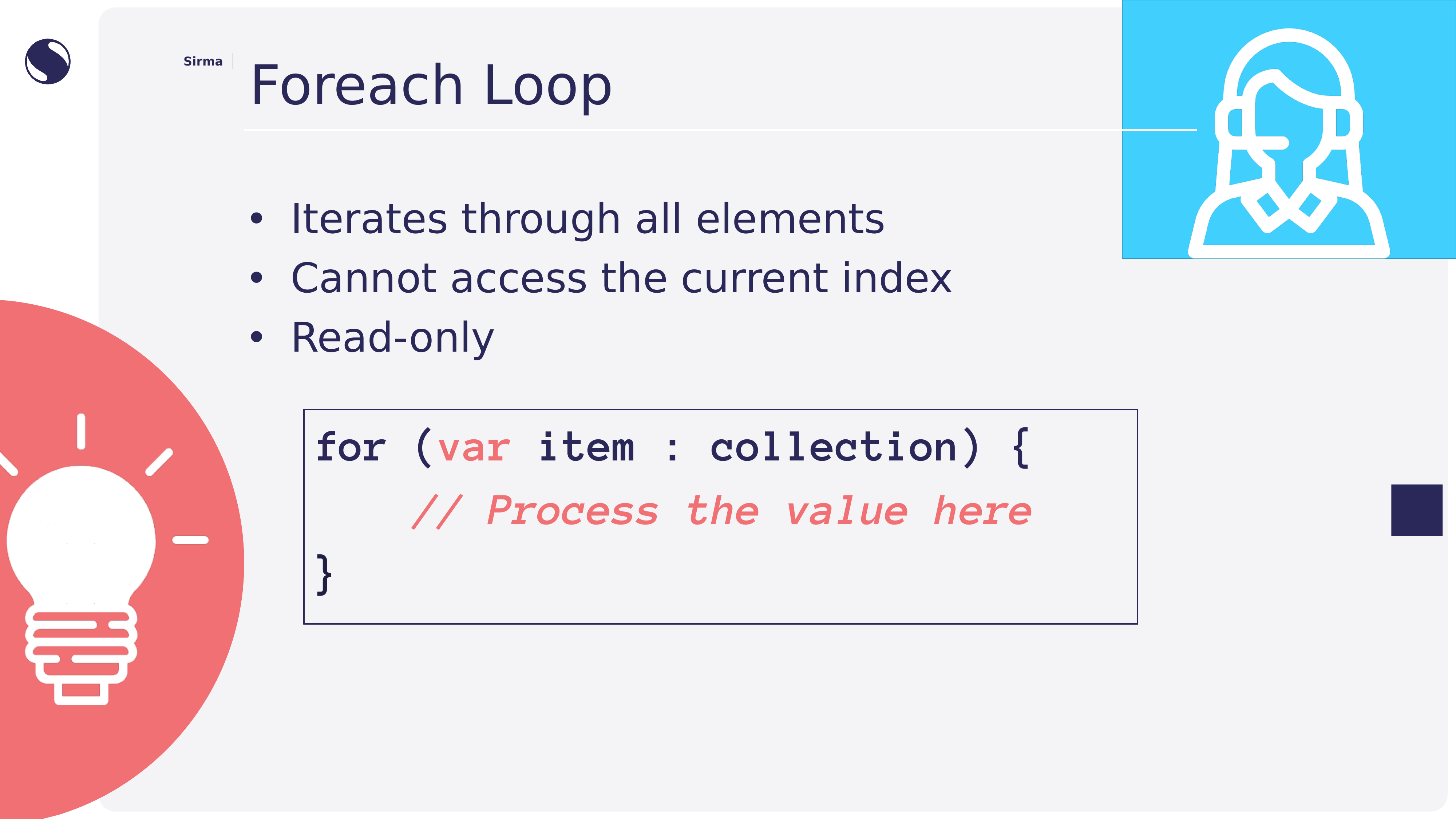

# Foreach Loop
Iterates through all elements
Cannot access the current index
Read-only

for (var item : collection) {
    // Process the value here
}